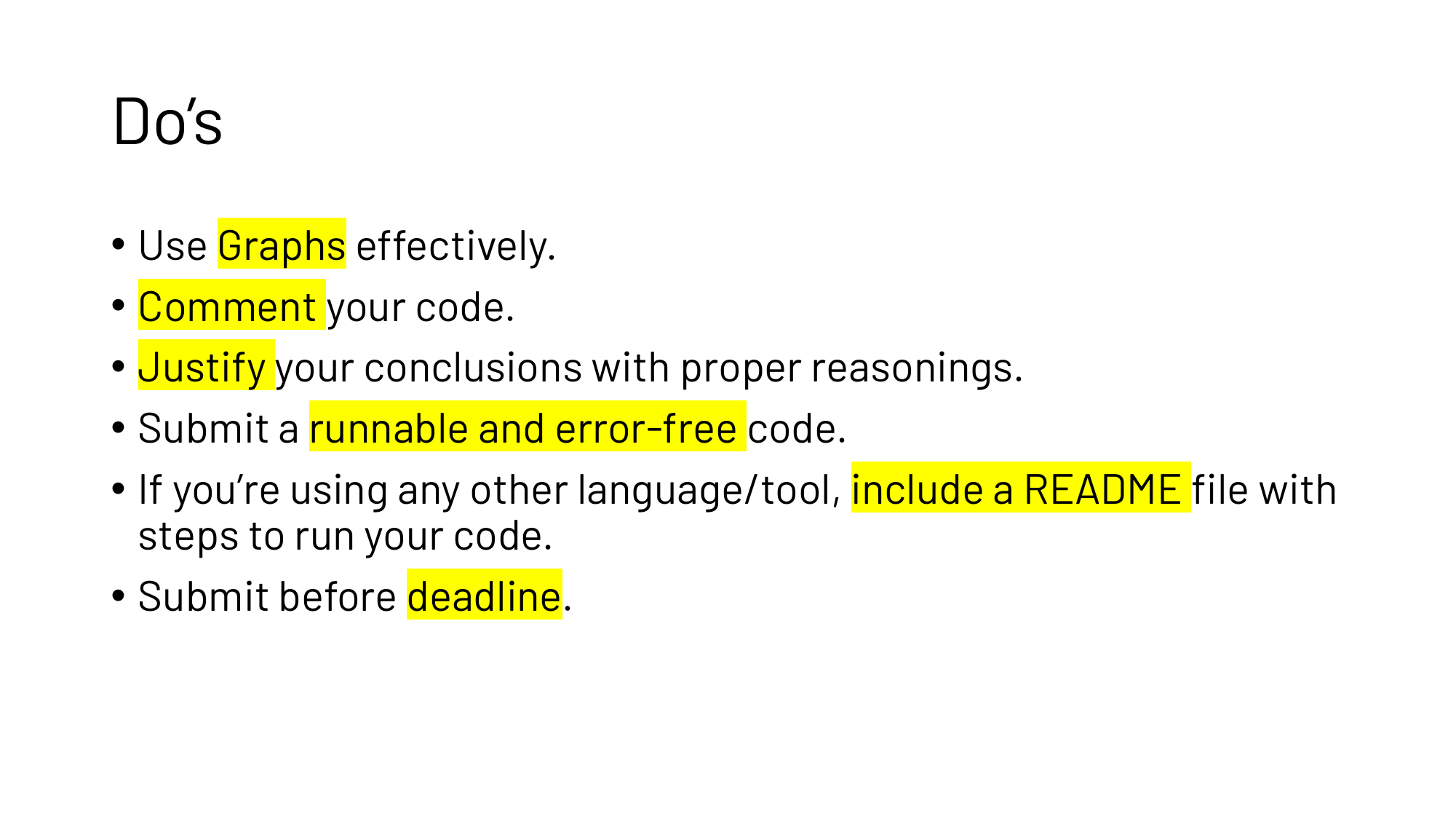

# Do’s
Use Graphs effectively.
Comment your code.
Justify your conclusions with proper reasonings.
Submit a runnable and error-free code.
If you’re using any other language/tool, include a README file with steps to run your code.
Submit before deadline.